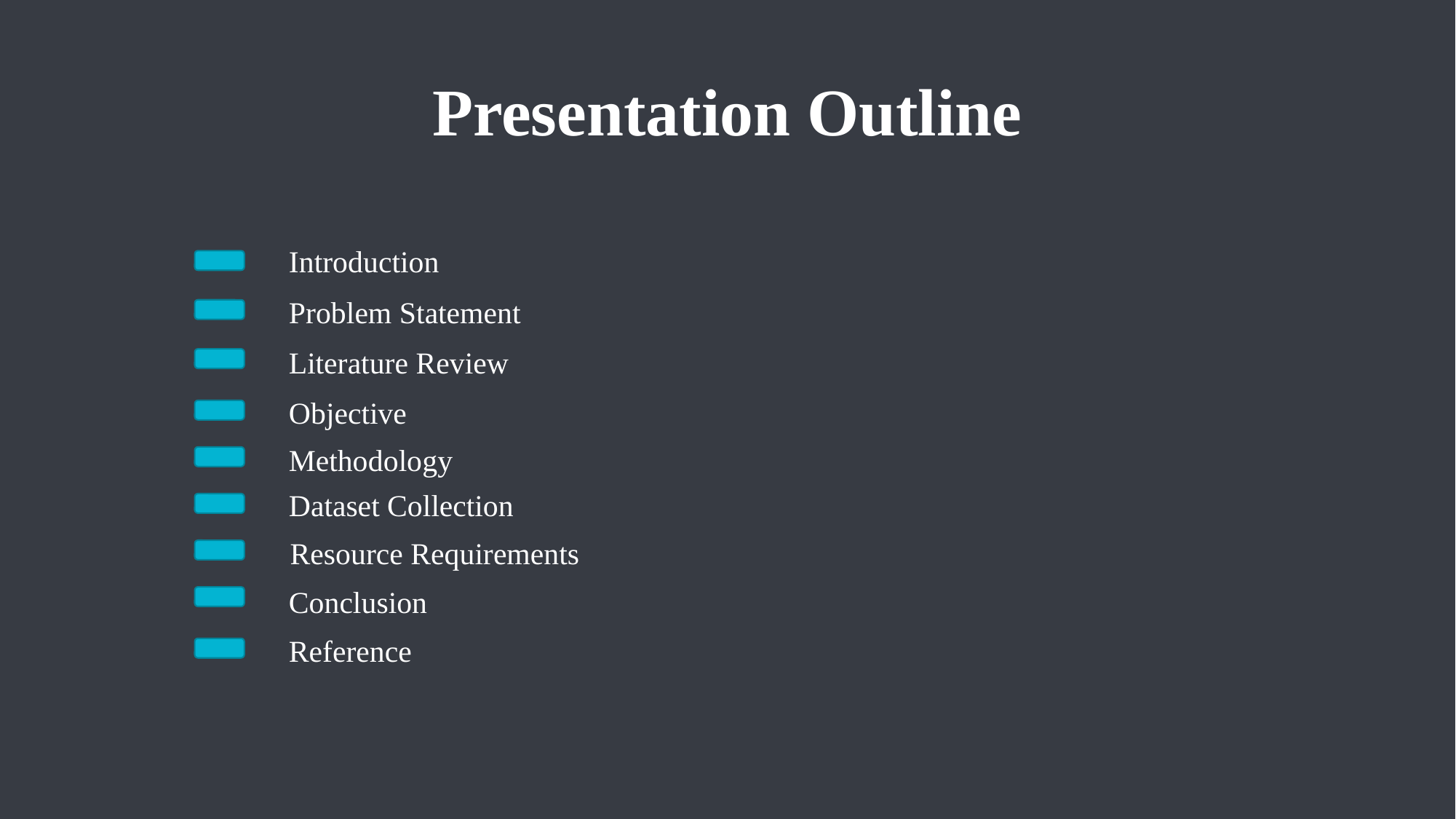

Presentation Outline
Introduction

Problem Statement

Literature Review

Objective

Methodology

Dataset Collection

Resource Requirements

Conclusion

Reference

2